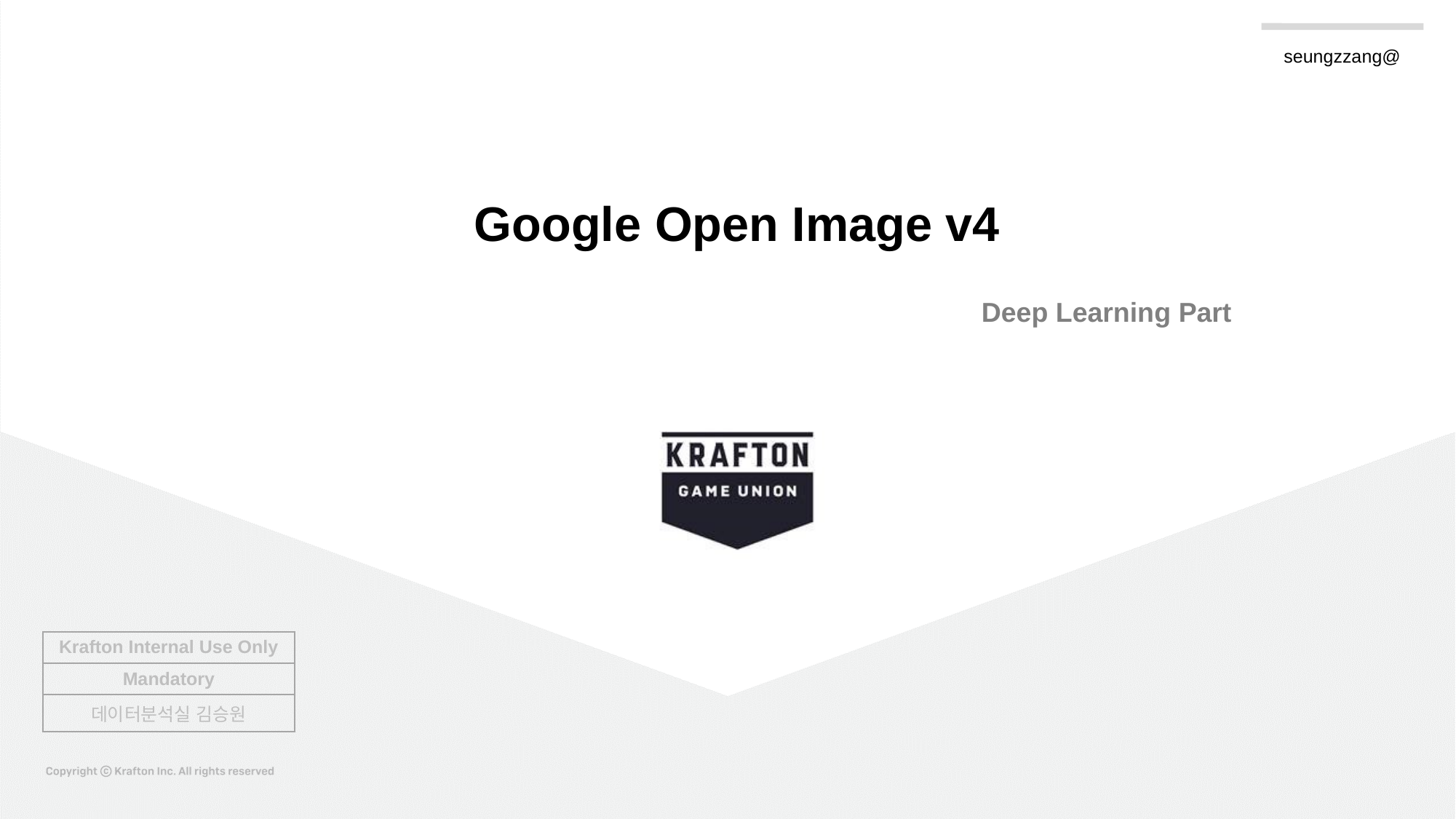

Google Open Image v4

Deep Learning Part